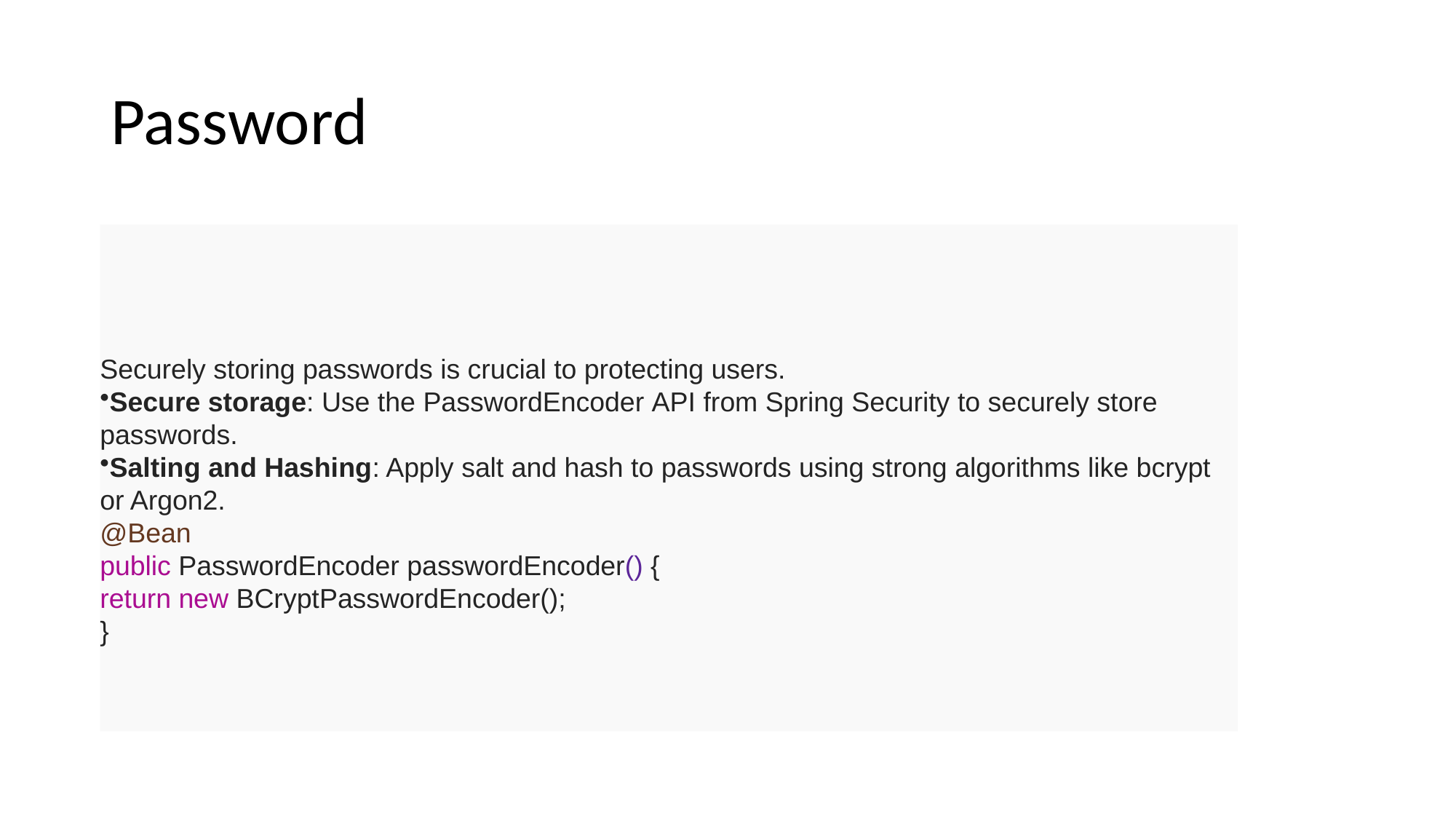

# Password
Securely storing passwords is crucial to protecting users.
Secure storage: Use the PasswordEncoder API from Spring Security to securely store passwords.
Salting and Hashing: Apply salt and hash to passwords using strong algorithms like bcrypt or Argon2.
@Bean
public PasswordEncoder passwordEncoder() {
return new BCryptPasswordEncoder();
}